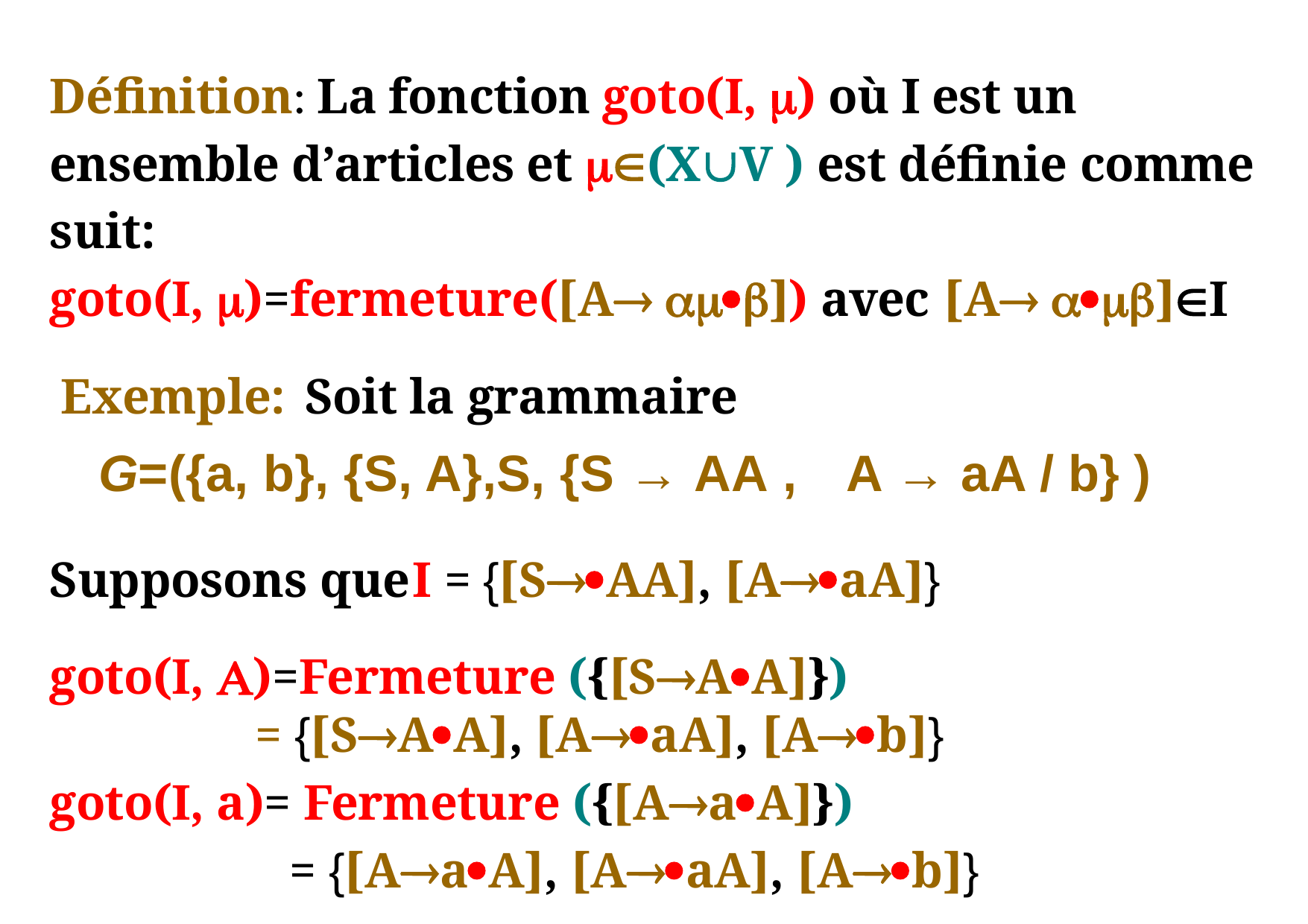

Définition: La fonction goto(I, μ) où I est un ensemble d’articles et μ∈(X∪V ) est définie comme suit:
goto(I, μ)=fermeture([A→ αμ•β]) avec	[A→ α•μβ]∈I
Exemple:	Soit la grammaire
G=({a, b}, {S, A},S, {S → AA ,	A → aA / b} )
Supposons que	I = {[S→•AA], [A→•aA]}  goto(I, Α)=Fermeture ({[S→A•A]})
= {[S→A•A], [A→•aA], [A→•b]}
goto(I, a)= Fermeture ({[A→a•A]})
= {[A→a•A], [A→•aA], [A→•b]}